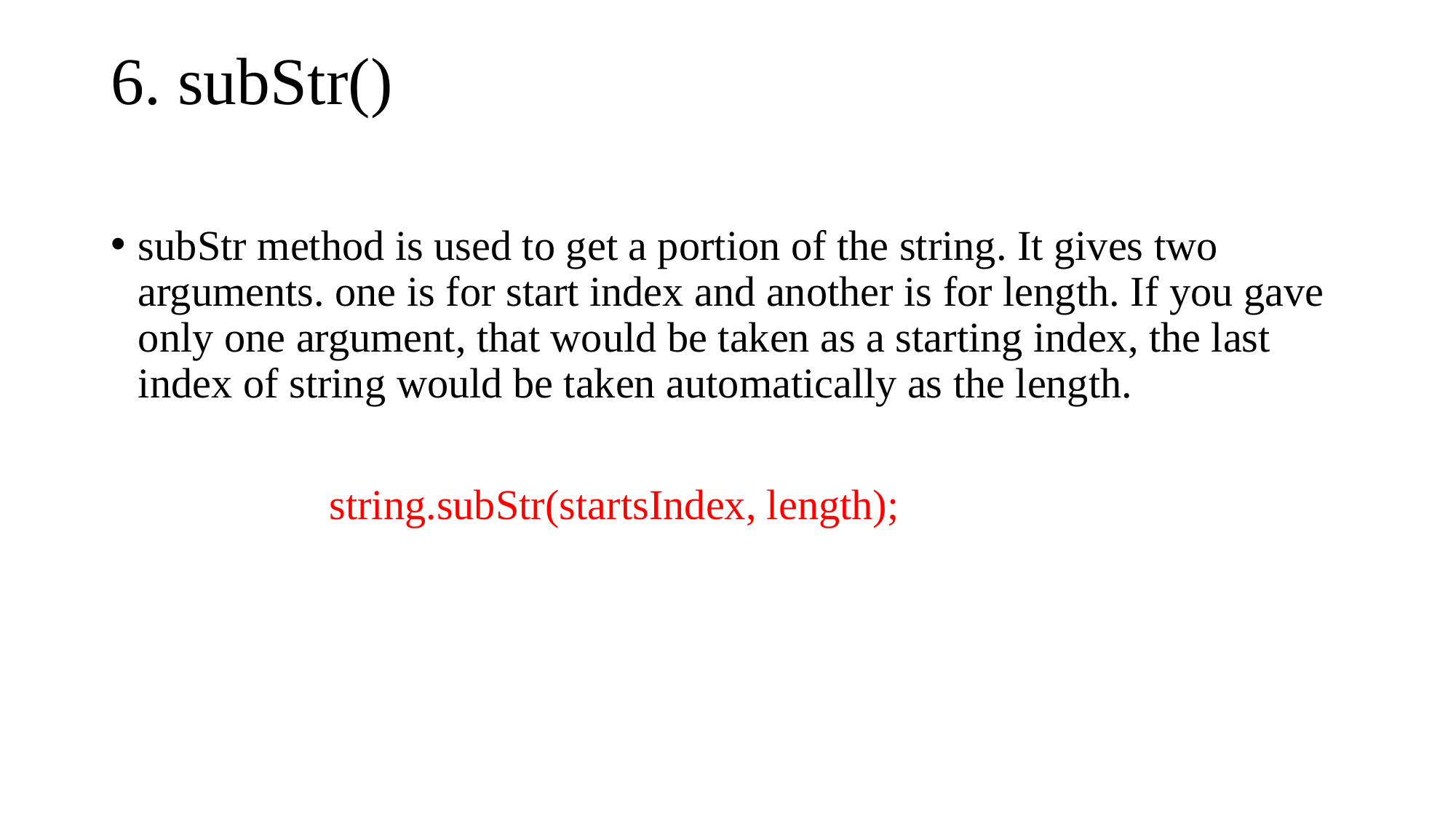

# 6. subStr()
subStr method is used to get a portion of the string. It gives two arguments. one is for start index and another is for length. If you gave only one argument, that would be taken as a starting index, the last index of string would be taken automatically as the length.

		string.subStr(startsIndex, length);